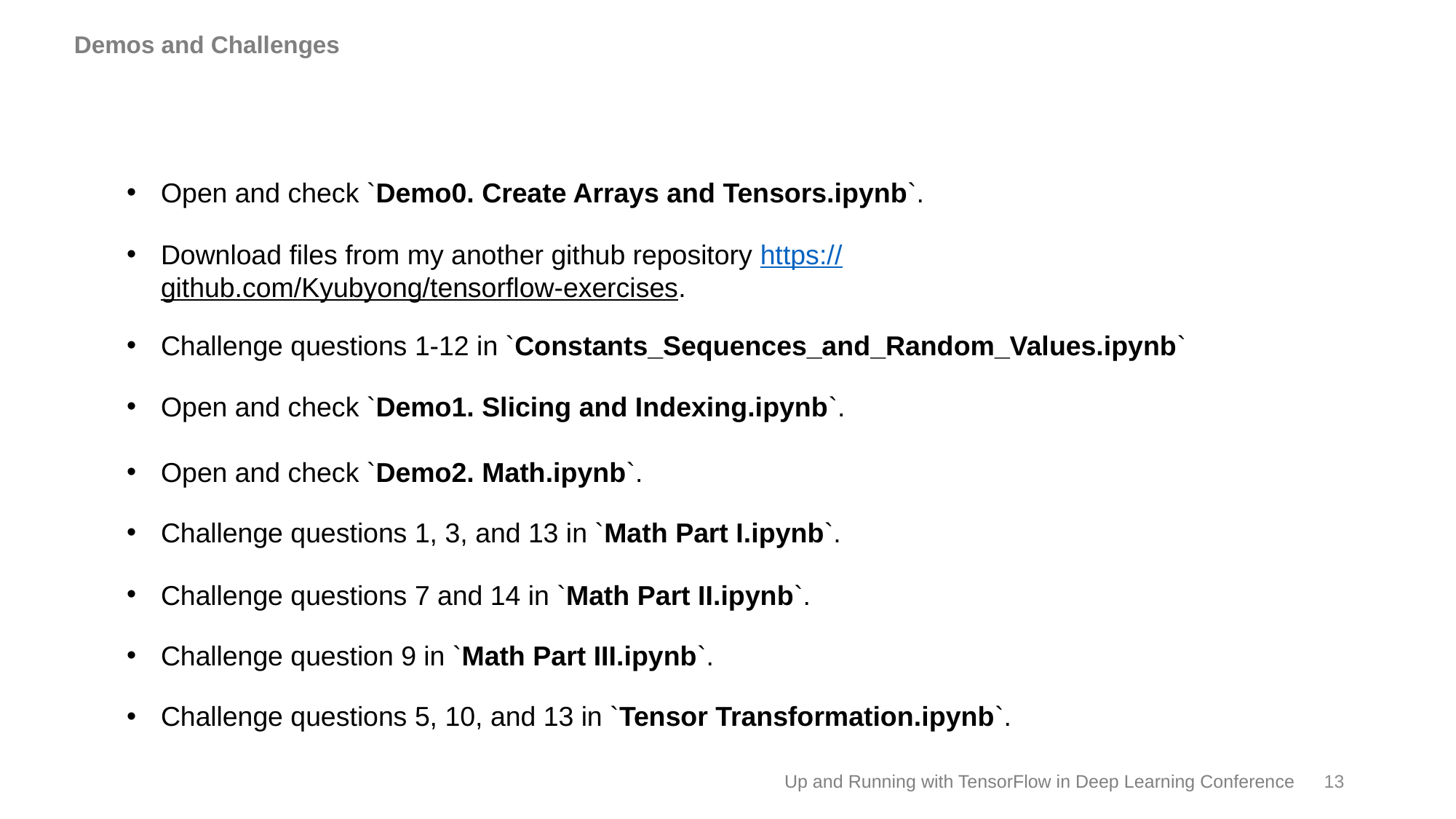

Demos and Challenges
Open and check `Demo0. Create Arrays and Tensors.ipynb`.
# Download files from my another github repository https://github.com/Kyubyong/tensorflow-exercises.
Challenge questions 1-12 in `Constants_Sequences_and_Random_Values.ipynb`
Open and check `Demo1. Slicing and Indexing.ipynb`.
Open and check `Demo2. Math.ipynb`.
Challenge questions 1, 3, and 13 in `Math Part I.ipynb`.
Challenge questions 7 and 14 in `Math Part II.ipynb`.
Challenge question 9 in `Math Part III.ipynb`.
Challenge questions 5, 10, and 13 in `Tensor Transformation.ipynb`.
13
Up and Running with TensorFlow in Deep Learning Conference